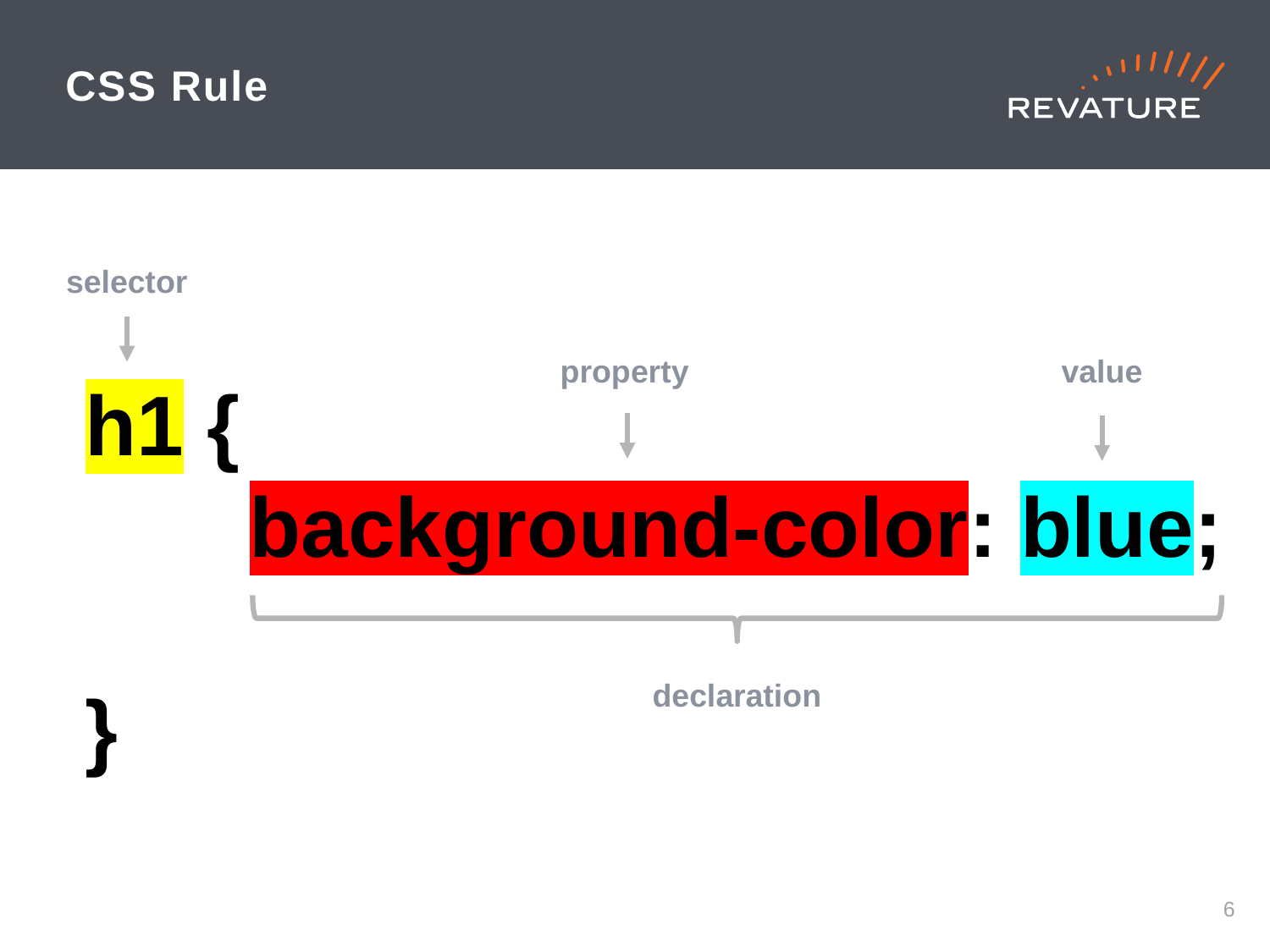

# CSS Rule

selector
property
value
h1 {
       background-color: blue;

}
declaration
6